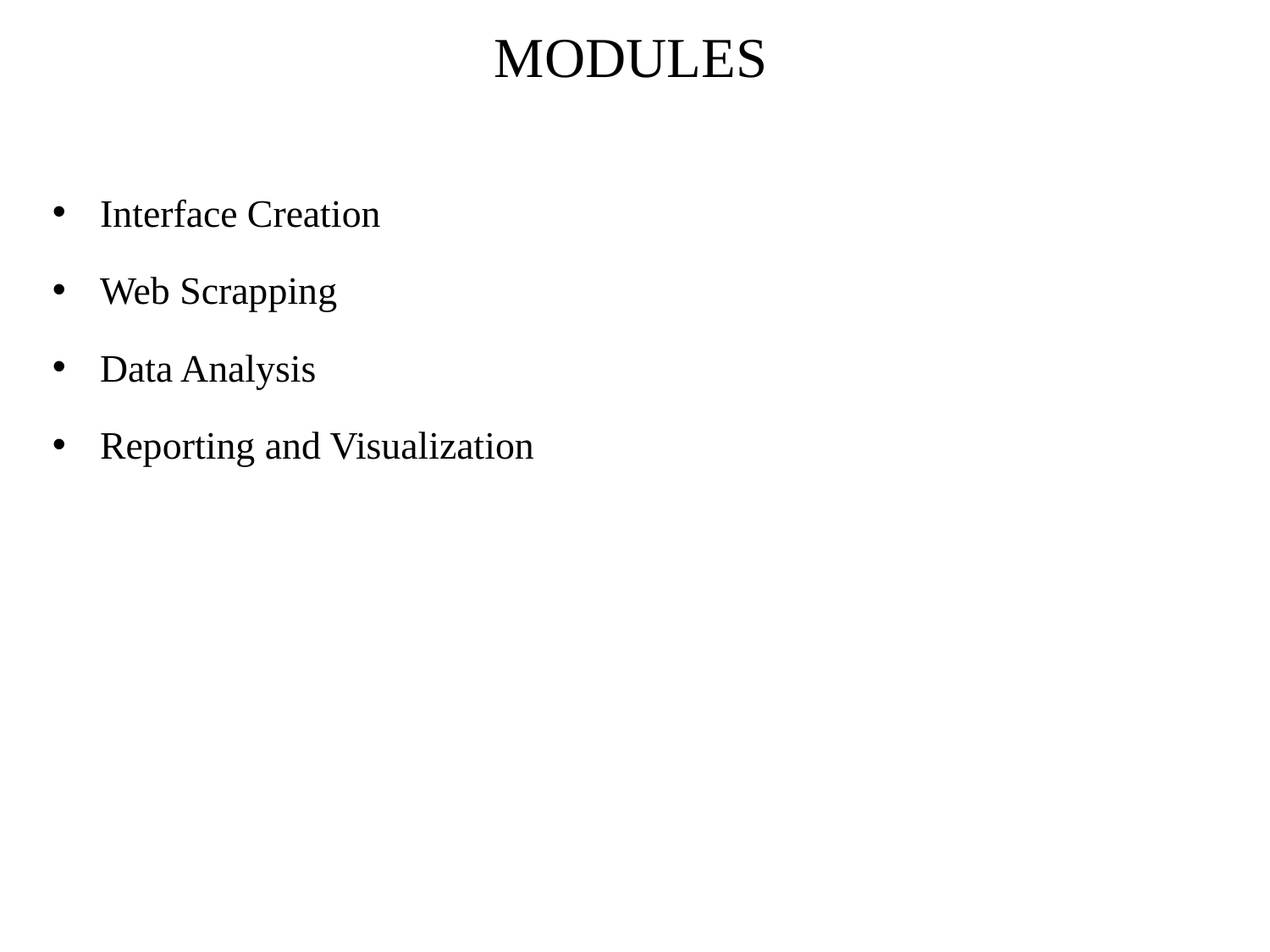

# MODULES
Interface Creation
Web Scrapping
Data Analysis
Reporting and Visualization